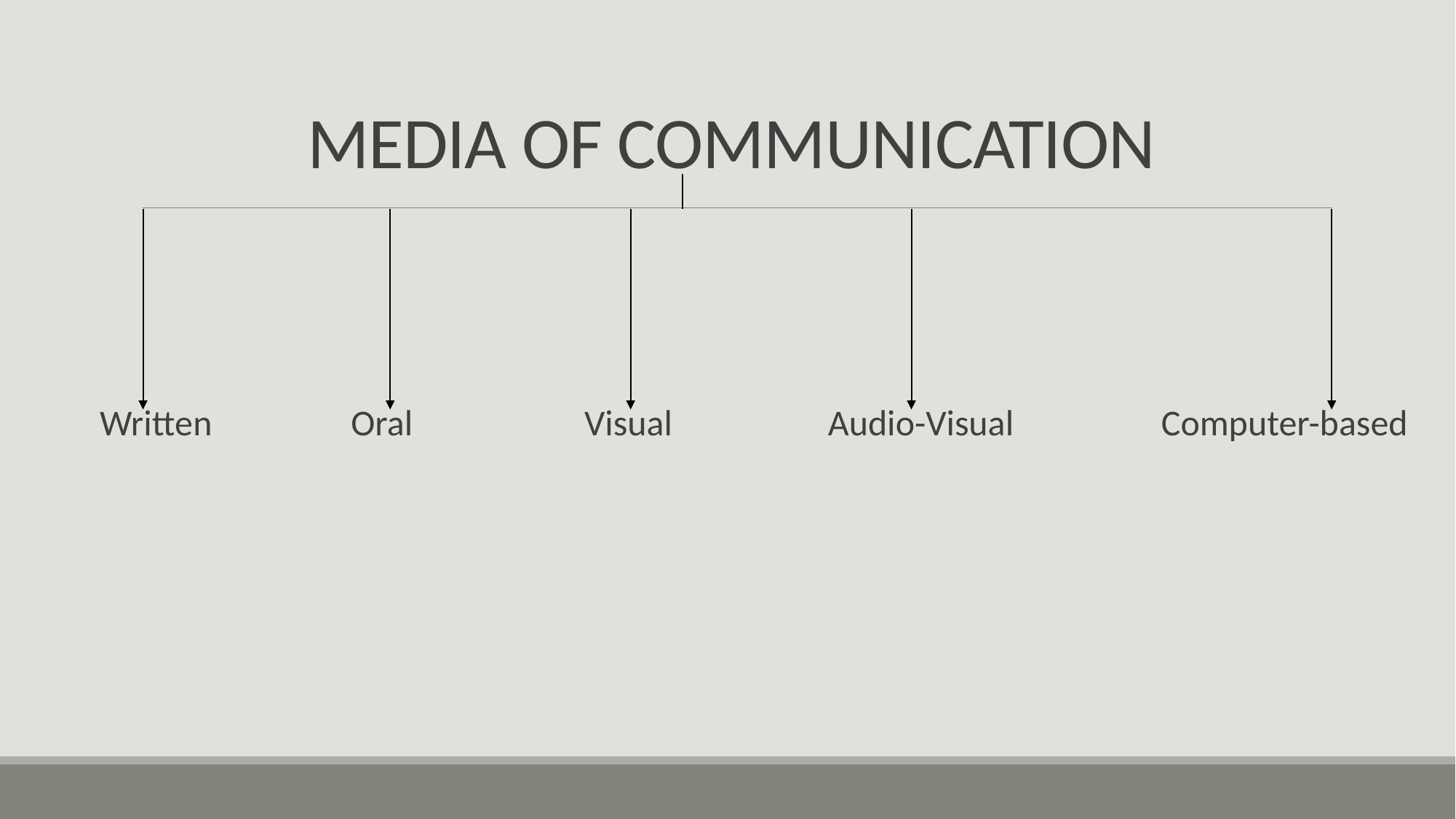

# MEDIA OF COMMUNICATION

Written                 Oral                     Visual                   Audio-Visual                  Computer-based